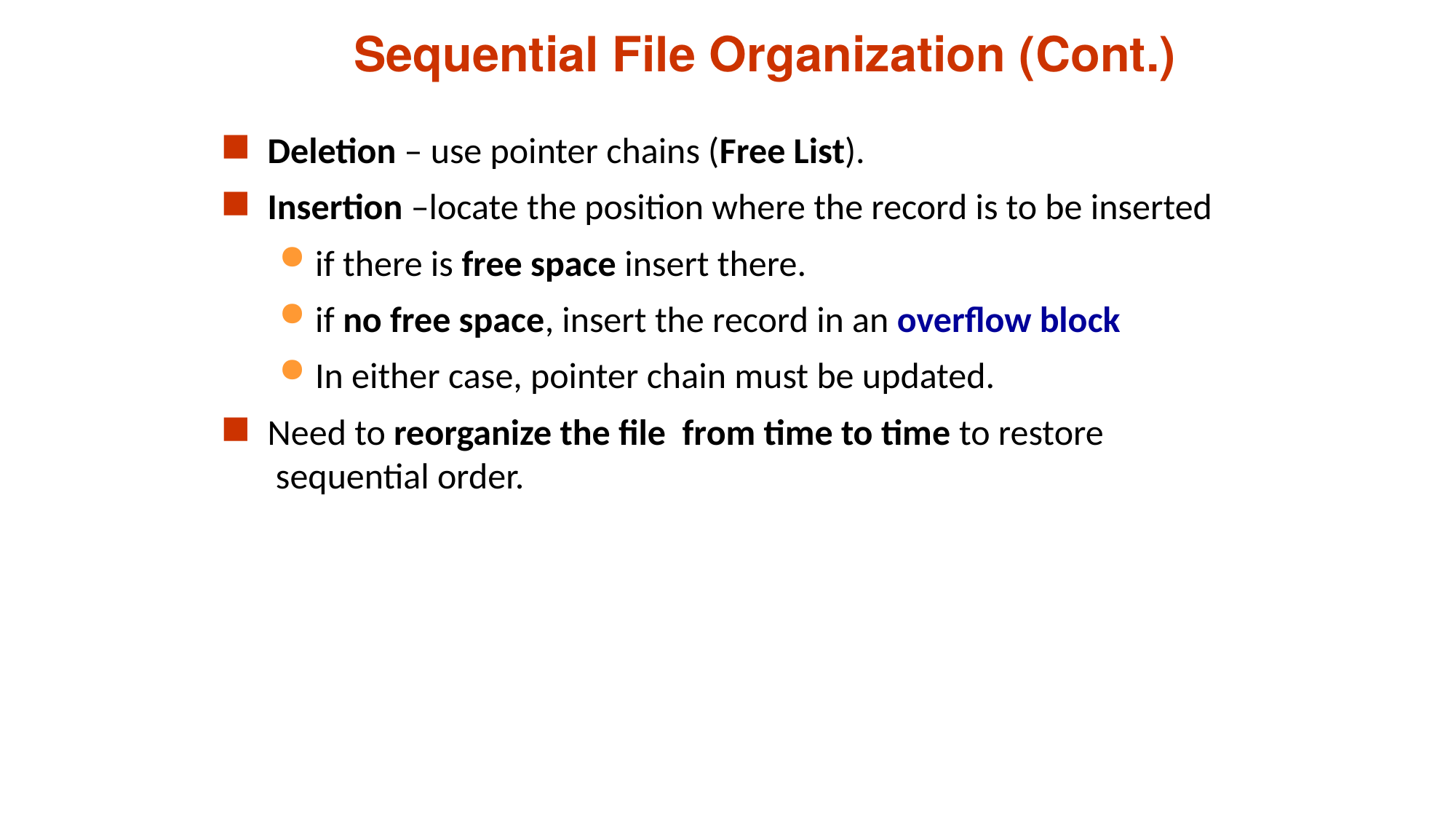

# Sequential File Organization (Cont.)
Deletion – use pointer chains (Free List).
Insertion –locate the position where the record is to be inserted
if there is free space insert there.
if no free space, insert the record in an overflow block
In either case, pointer chain must be updated.
Need to reorganize the file  from time to time to restore
 sequential order.